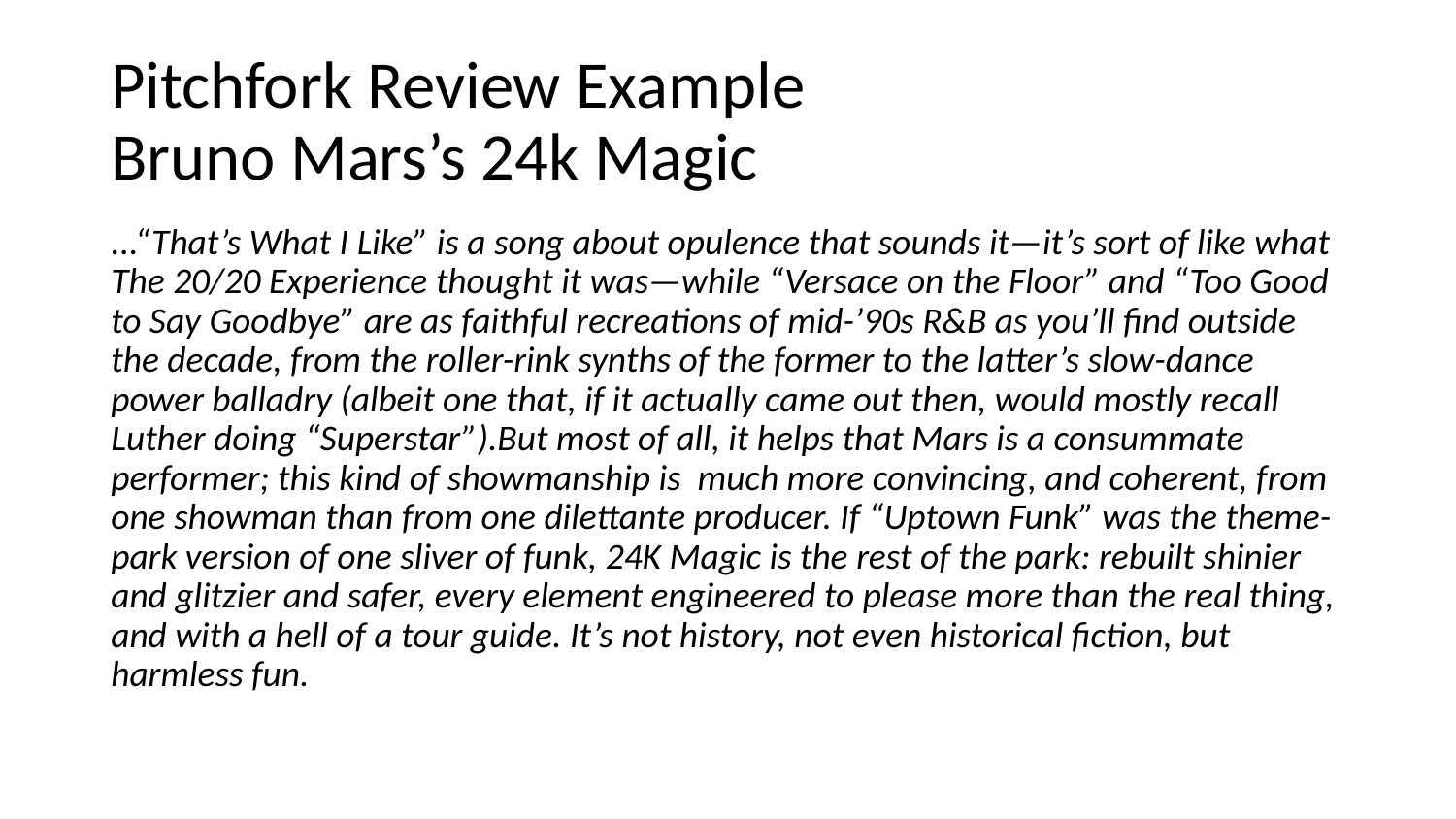

# Pitchfork Review Example
Bruno Mars’s 24k Magic
...“That’s What I Like” is a song about opulence that sounds it—it’s sort of like what The 20/20 Experience thought it was—while “Versace on the Floor” and “Too Good to Say Goodbye” are as faithful recreations of mid-’90s R&B as you’ll find outside the decade, from the roller-rink synths of the former to the latter’s slow-dance power balladry (albeit one that, if it actually came out then, would mostly recall Luther doing “Superstar”).But most of all, it helps that Mars is a consummate performer; this kind of showmanship is  much more convincing, and coherent, from one showman than from one dilettante producer. If “Uptown Funk” was the theme-park version of one sliver of funk, 24K Magic is the rest of the park: rebuilt shinier and glitzier and safer, every element engineered to please more than the real thing, and with a hell of a tour guide. It’s not history, not even historical fiction, but harmless fun.